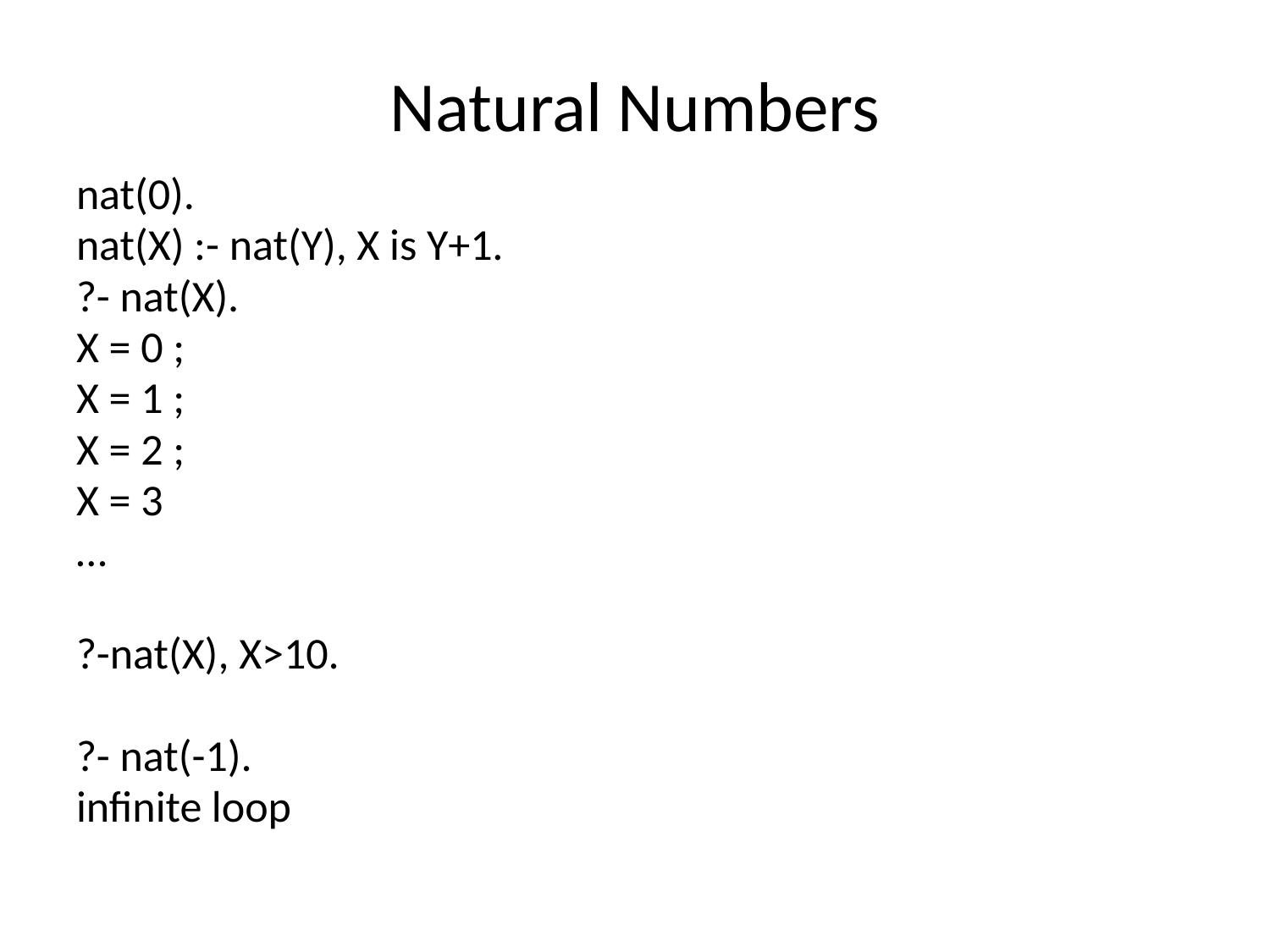

# Natural Numbers
nat(0).
nat(X) :- nat(Y), X is Y+1.
?- nat(X).
X = 0 ;
X = 1 ;
X = 2 ;
X = 3
…

?-nat(X), X>10.

?- nat(-1).
infinite loop